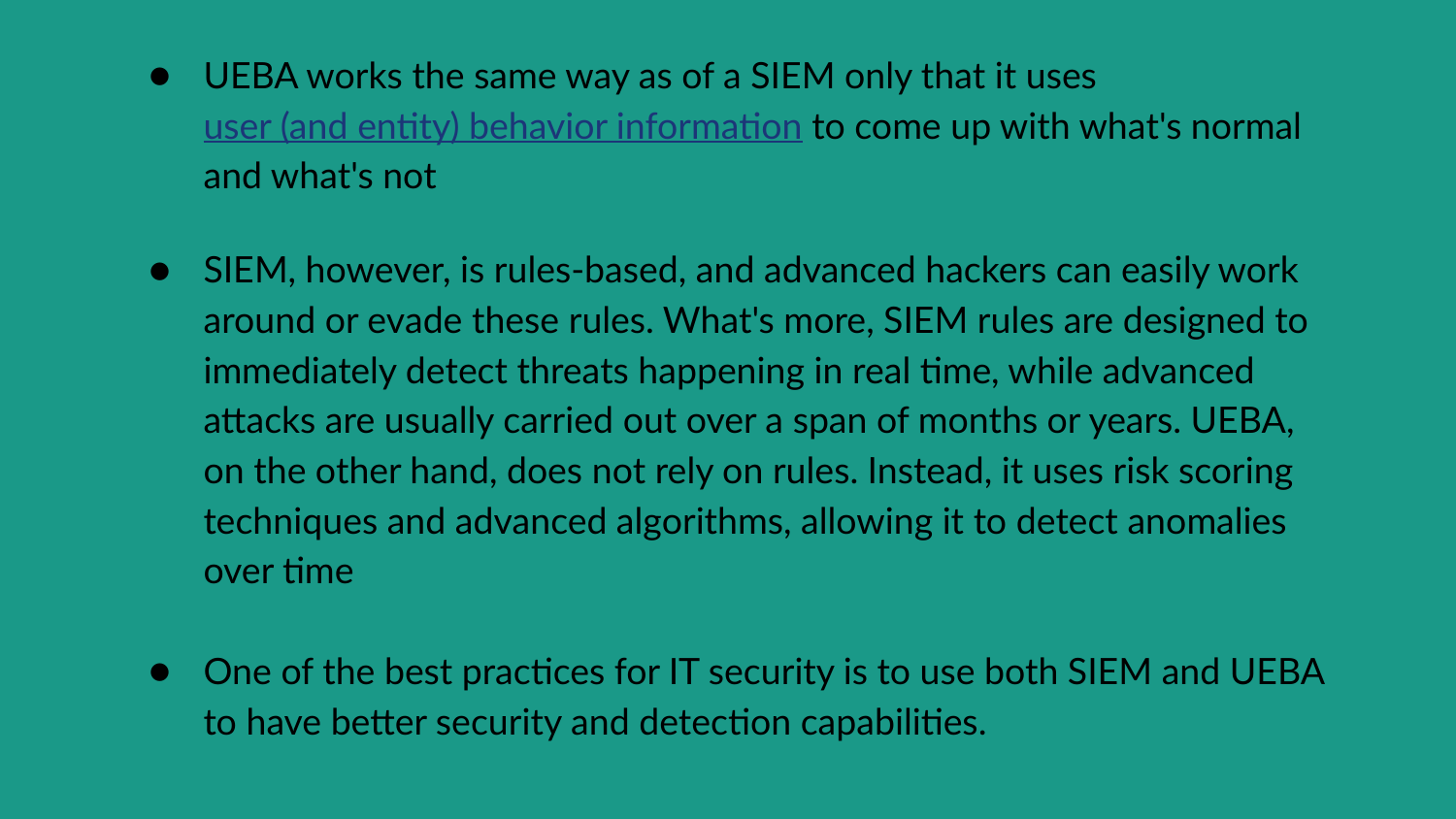

UEBA works the same way as of a SIEM only that it uses user (and entity) behavior information to come up with what's normal and what's not
SIEM, however, is rules-based, and advanced hackers can easily work around or evade these rules. What's more, SIEM rules are designed to immediately detect threats happening in real time, while advanced attacks are usually carried out over a span of months or years. UEBA, on the other hand, does not rely on rules. Instead, it uses risk scoring techniques and advanced algorithms, allowing it to detect anomalies over time
One of the best practices for IT security is to use both SIEM and UEBA to have better security and detection capabilities.